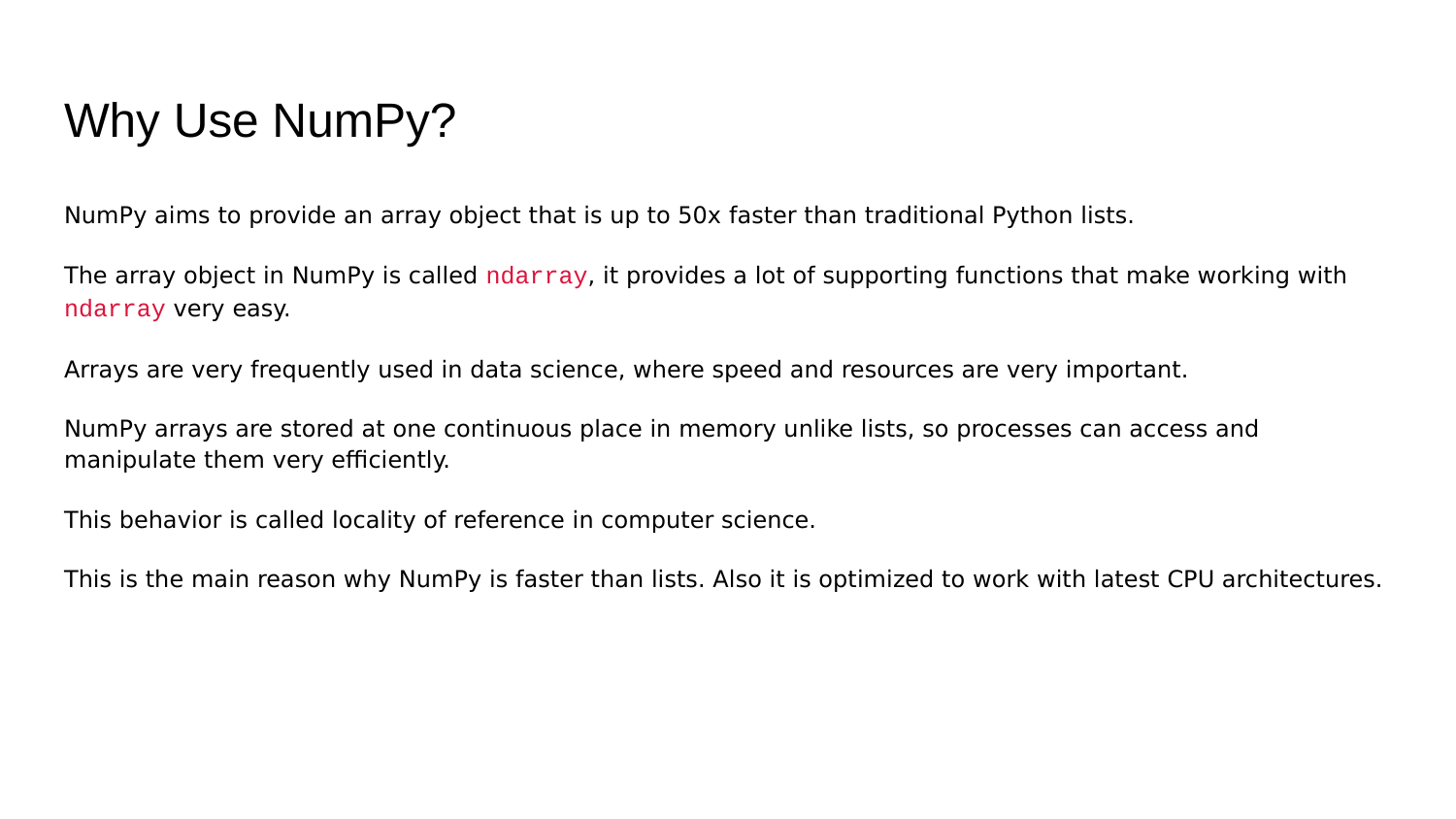

# Why Use NumPy?

NumPy aims to provide an array object that is up to 50x faster than traditional Python lists.
The array object in NumPy is called ndarray, it provides a lot of supporting functions that make working with ndarray very easy.
Arrays are very frequently used in data science, where speed and resources are very important.
NumPy arrays are stored at one continuous place in memory unlike lists, so processes can access and manipulate them very efficiently.
This behavior is called locality of reference in computer science.
This is the main reason why NumPy is faster than lists. Also it is optimized to work with latest CPU architectures.